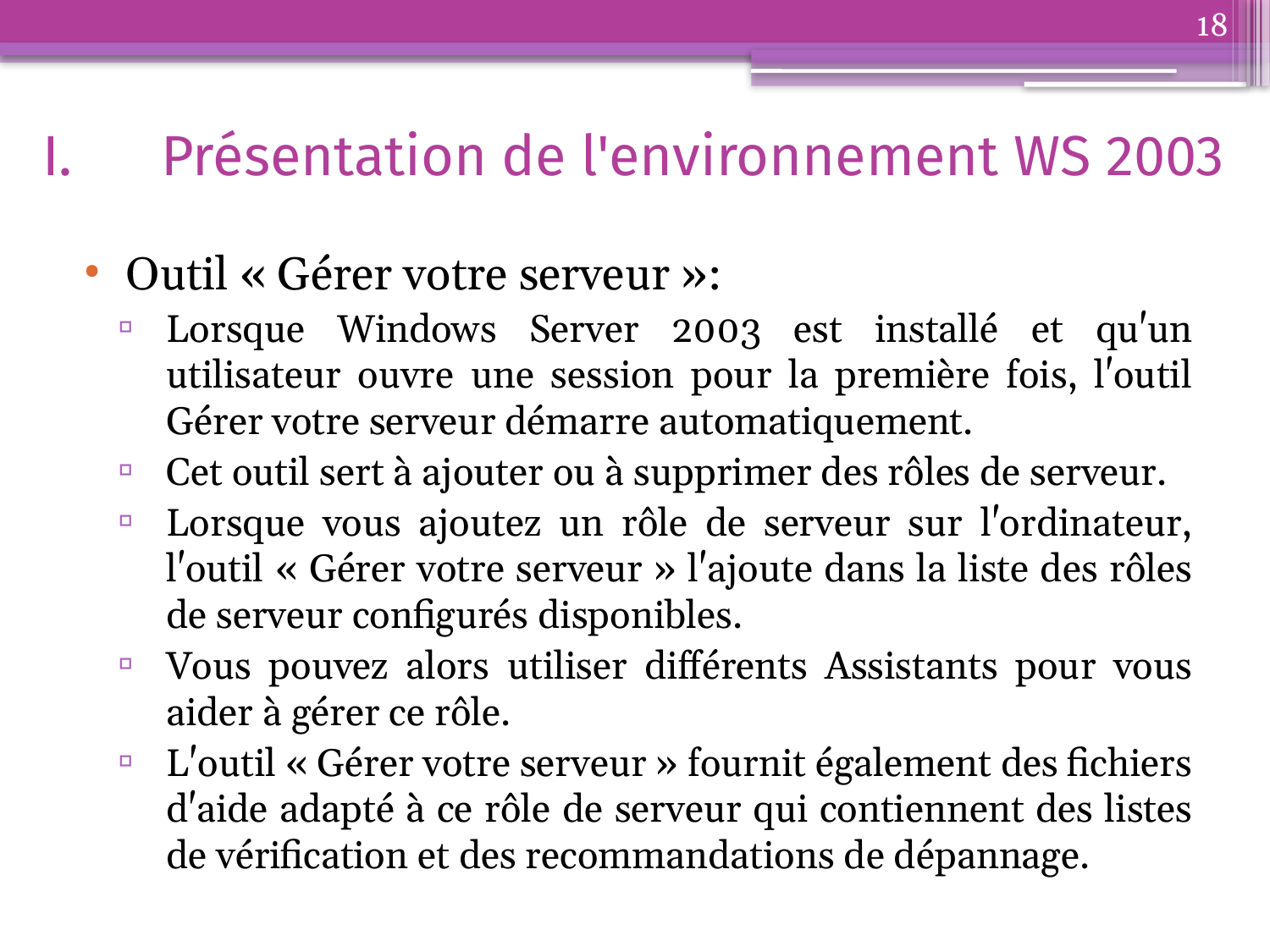

18
# Présentation de l'environnement WS 2003
Outil « Gérer votre serveur »:
Lorsque Windows Server 2003 est installé et qu'un utilisateur ouvre une session pour la première fois, l'outil Gérer votre serveur démarre automatiquement.
Cet outil sert à ajouter ou à supprimer des rôles de serveur.
Lorsque vous ajoutez un rôle de serveur sur l'ordinateur, l'outil « Gérer votre serveur » l'ajoute dans la liste des rôles de serveur configurés disponibles.
Vous pouvez alors utiliser différents Assistants pour vous aider à gérer ce rôle.
L'outil « Gérer votre serveur » fournit également des fichiers d'aide adapté à ce rôle de serveur qui contiennent des listes de vérification et des recommandations de dépannage.